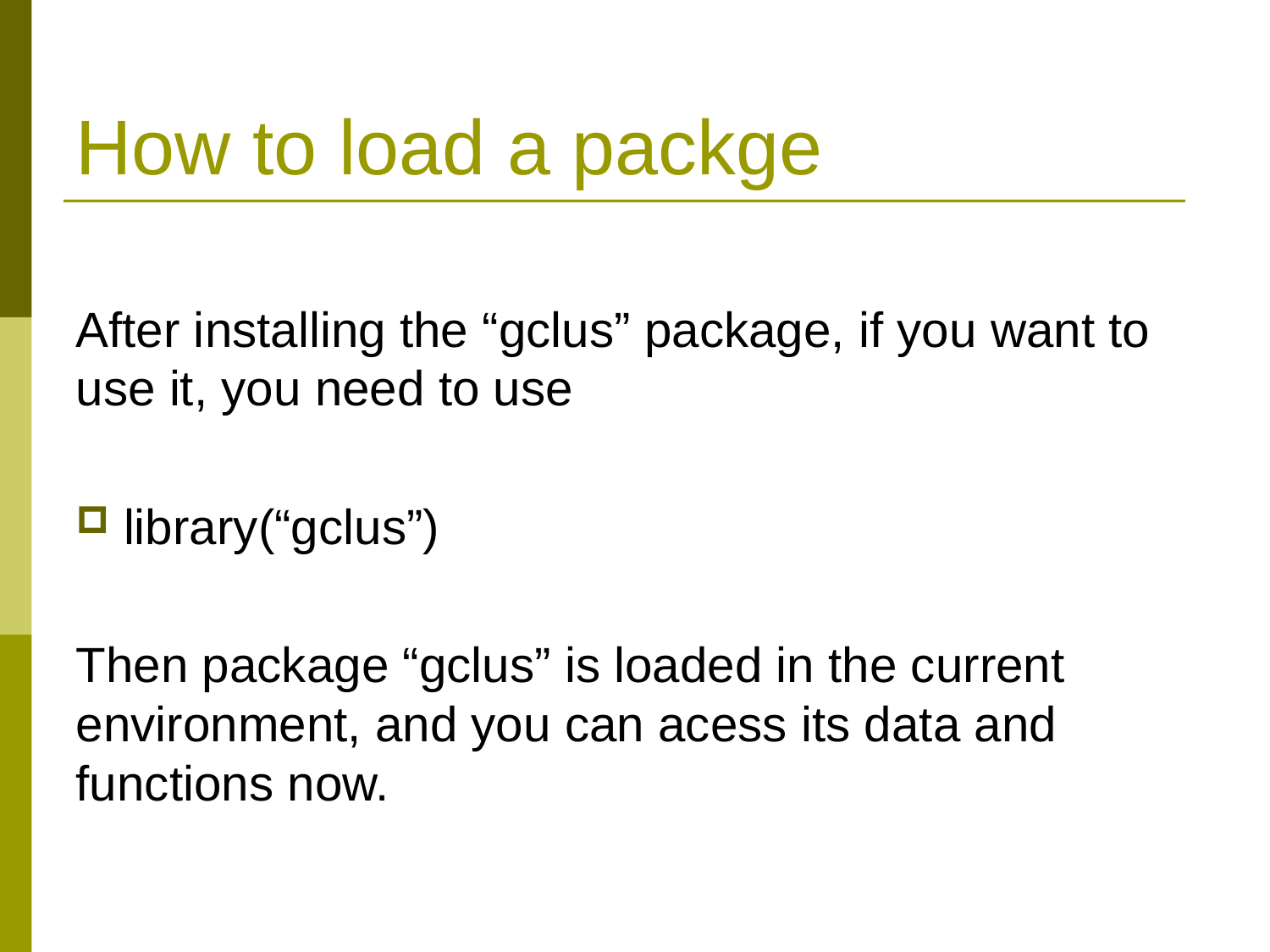

# How to load a packge

After installing the “gclus” package, if you want to use it, you need to use

library(“gclus”)

Then package “gclus” is loaded in the current environment, and you can acess its data and functions now.